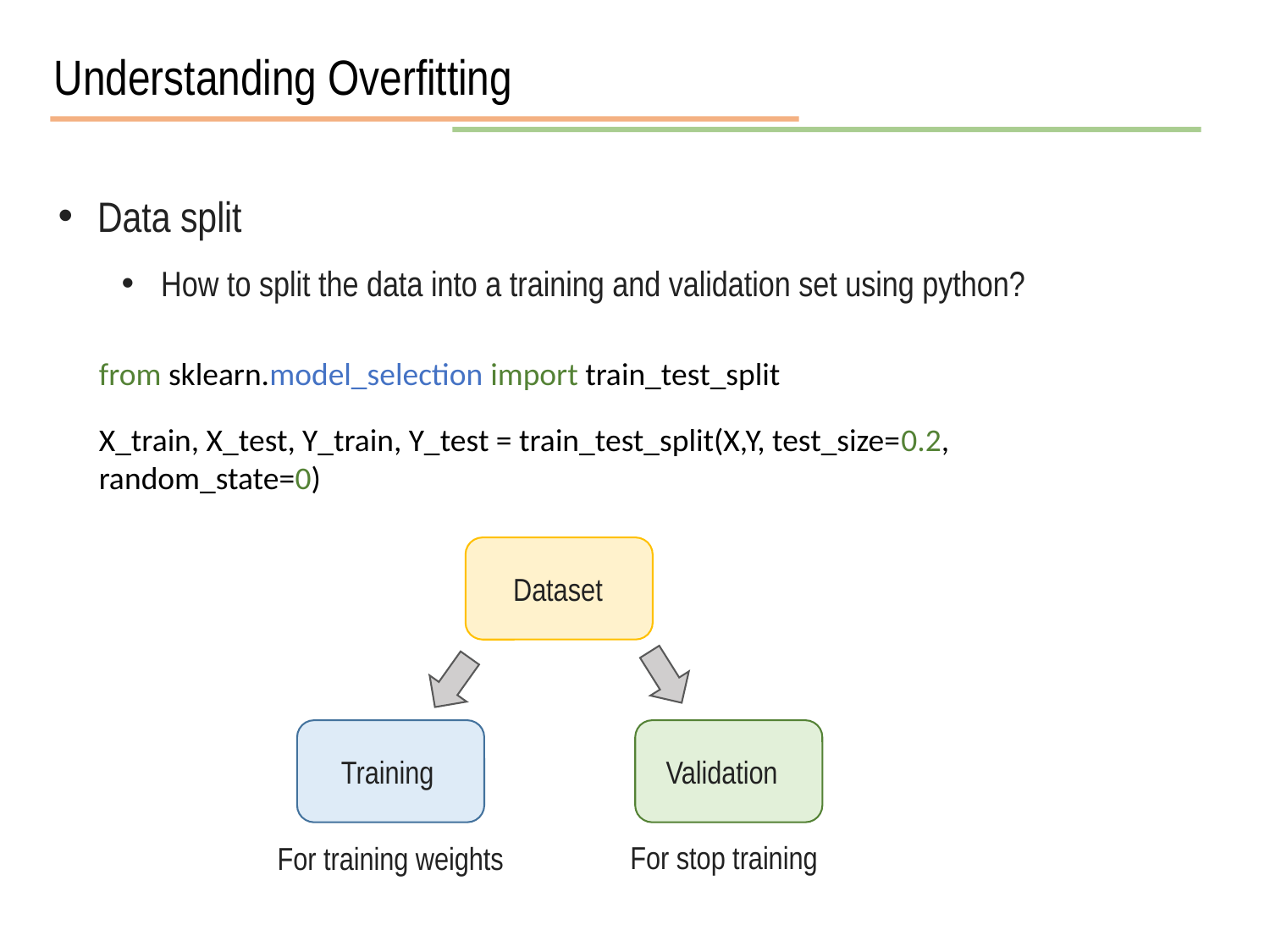

Understanding Overfitting
Data split
How to split the data into a training and validation set using python?
from sklearn.model_selection import train_test_split
X_train, X_test, Y_train, Y_test = train_test_split(X,Y, test_size=0.2, random_state=0)

Dataset

Training
Validation
For stop training
For training weights